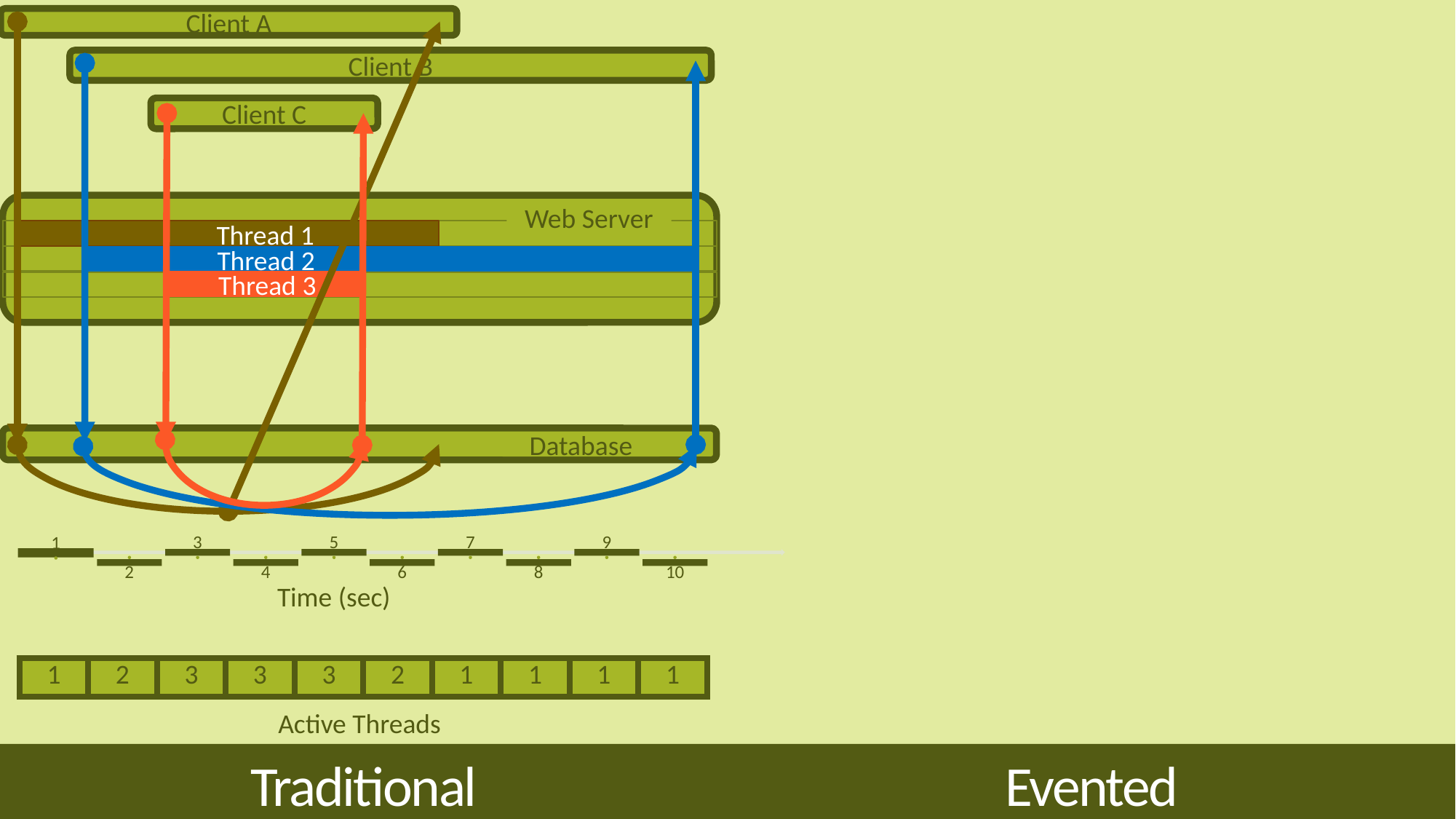

Client A
Client B
Client C

Web Server

Thread 1

Thread 2

Thread 3

Database
1
2
3
4
5
6
7
8
9
10
Time (sec)
| 1 | 2 | 3 | 3 | 3 | 2 | 1 | 1 | 1 | 1 |
| --- | --- | --- | --- | --- | --- | --- | --- | --- | --- |
Active Threads
Traditional
Evented